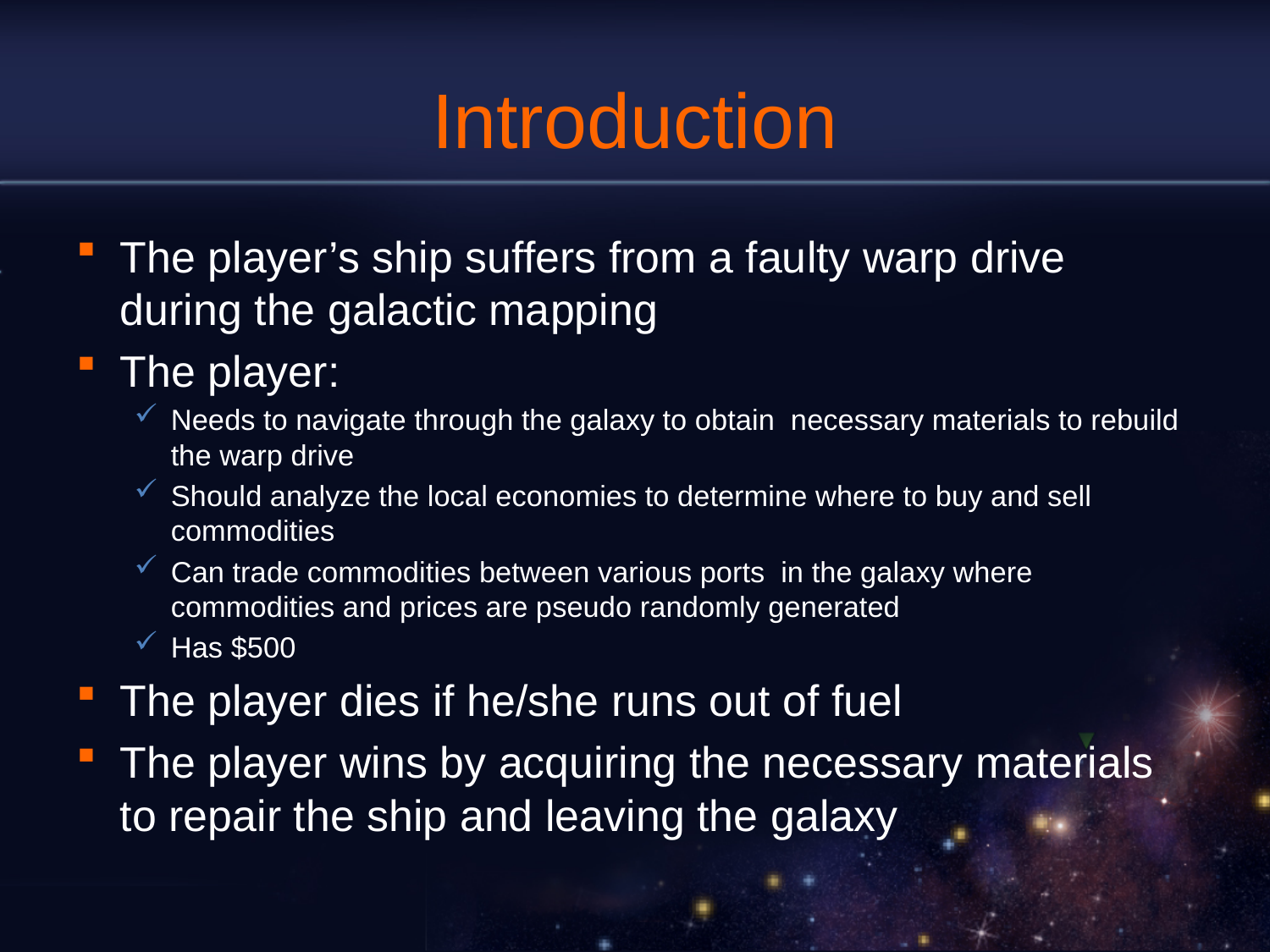

# Introduction
The player’s ship suffers from a faulty warp drive during the galactic mapping
The player:
Needs to navigate through the galaxy to obtain  necessary materials to rebuild the warp drive
Should analyze the local economies to determine where to buy and sell commodities
Can trade commodities between various ports  in the galaxy where commodities and prices are pseudo randomly generated
Has $500
The player dies if he/she runs out of fuel
The player wins by acquiring the necessary materials to repair the ship and leaving the galaxy